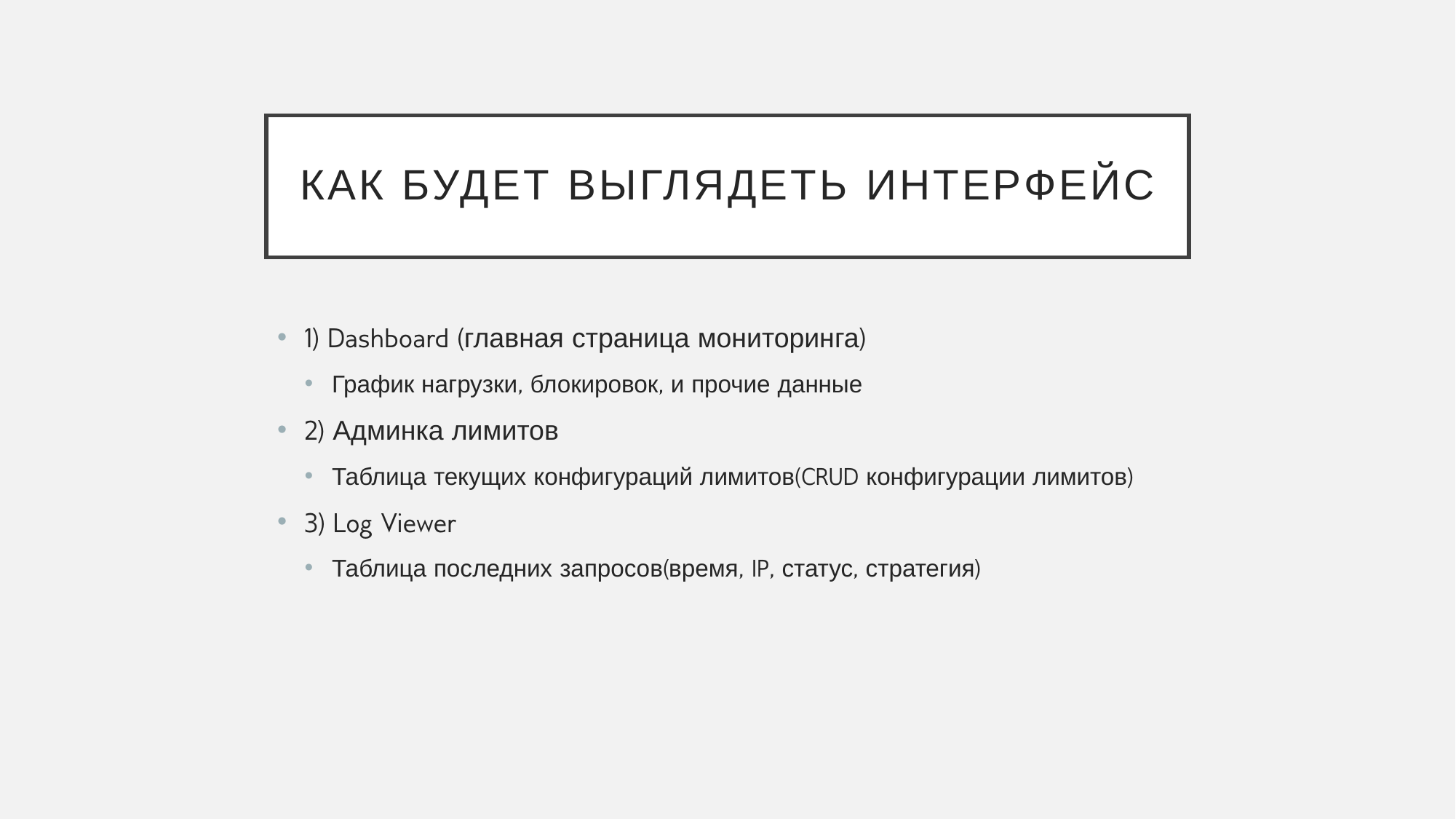

# Как будет выглядеть интерфейс
1) Dashboard (главная страница мониторинга)
График нагрузки, блокировок, и прочие данные
2) Админка лимитов
Таблица текущих конфигураций лимитов(CRUD конфигурации лимитов)
3) Log Viewer
Таблица последних запросов(время, IP, статус, стратегия)